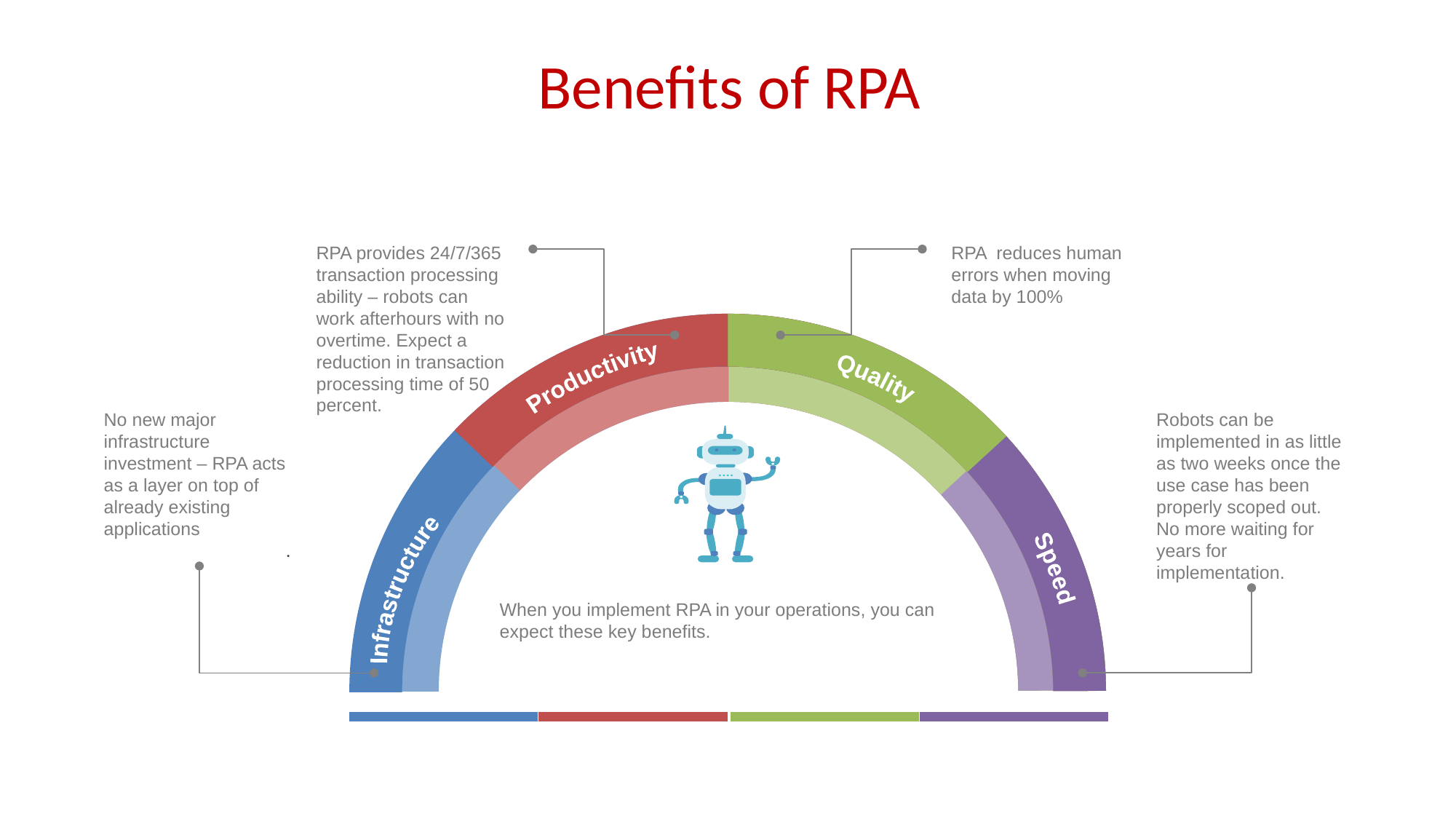

Benefits of RPA

RPA provides 24/7/365 transaction processing ability – robots can work afterhours with no overtime. Expect a reduction in transaction processing time of 50 percent.

RPA  reduces human errors when moving data by 100%

Productivity
Quality

No new major infrastructure investment – RPA acts as a layer on top of already existing applications
.

Robots can be implemented in as little as two weeks once the use case has been properly scoped out. No more waiting for years for implementation.

Speed
Infrastructure
When you implement RPA in your operations, you can expect these key benefits.